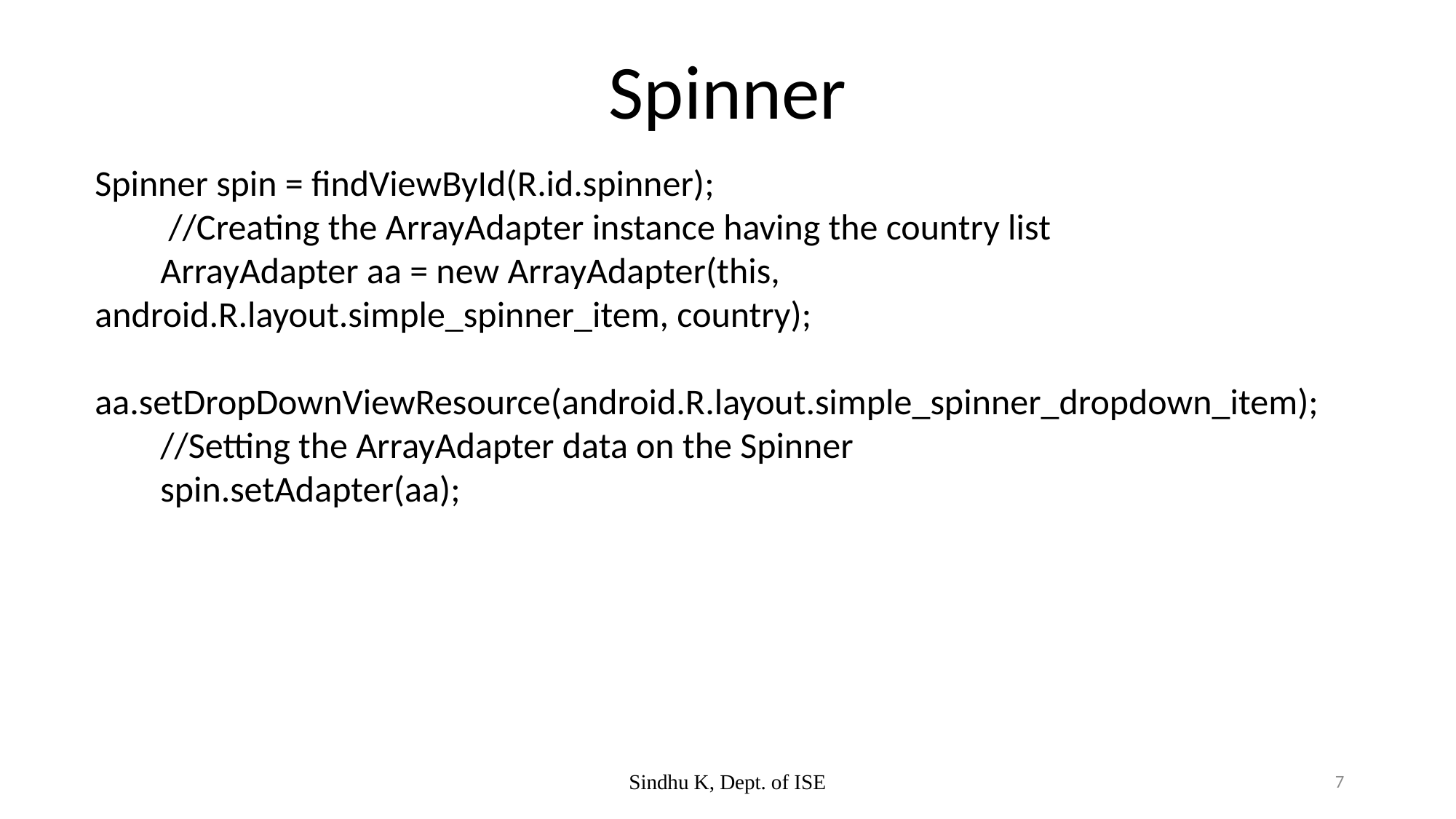

# Spinner

Spinner spin = findViewById(R.id.spinner);
         //Creating the ArrayAdapter instance having the country list
        ArrayAdapter aa = new ArrayAdapter(this, android.R.layout.simple_spinner_item, country);
        aa.setDropDownViewResource(android.R.layout.simple_spinner_dropdown_item);
        //Setting the ArrayAdapter data on the Spinner
        spin.setAdapter(aa);
Sindhu K, Dept. of ISE
7